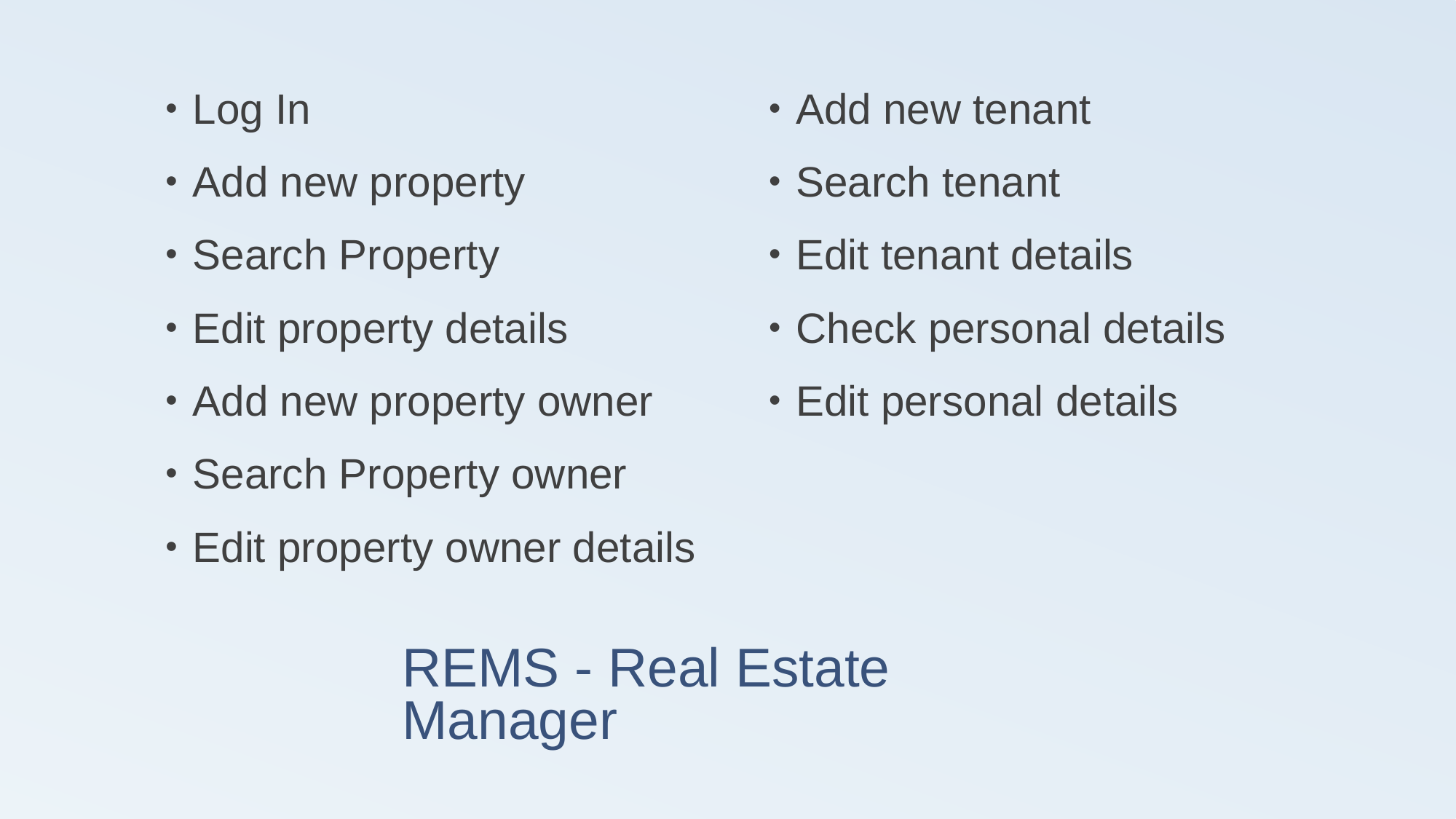

Log In
Add new property
Search Property
Edit property details
Add new property owner
Search Property owner
Edit property owner details
Add new tenant
Search tenant
Edit tenant details
Check personal details
Edit personal details
# REMS - Real Estate Manager